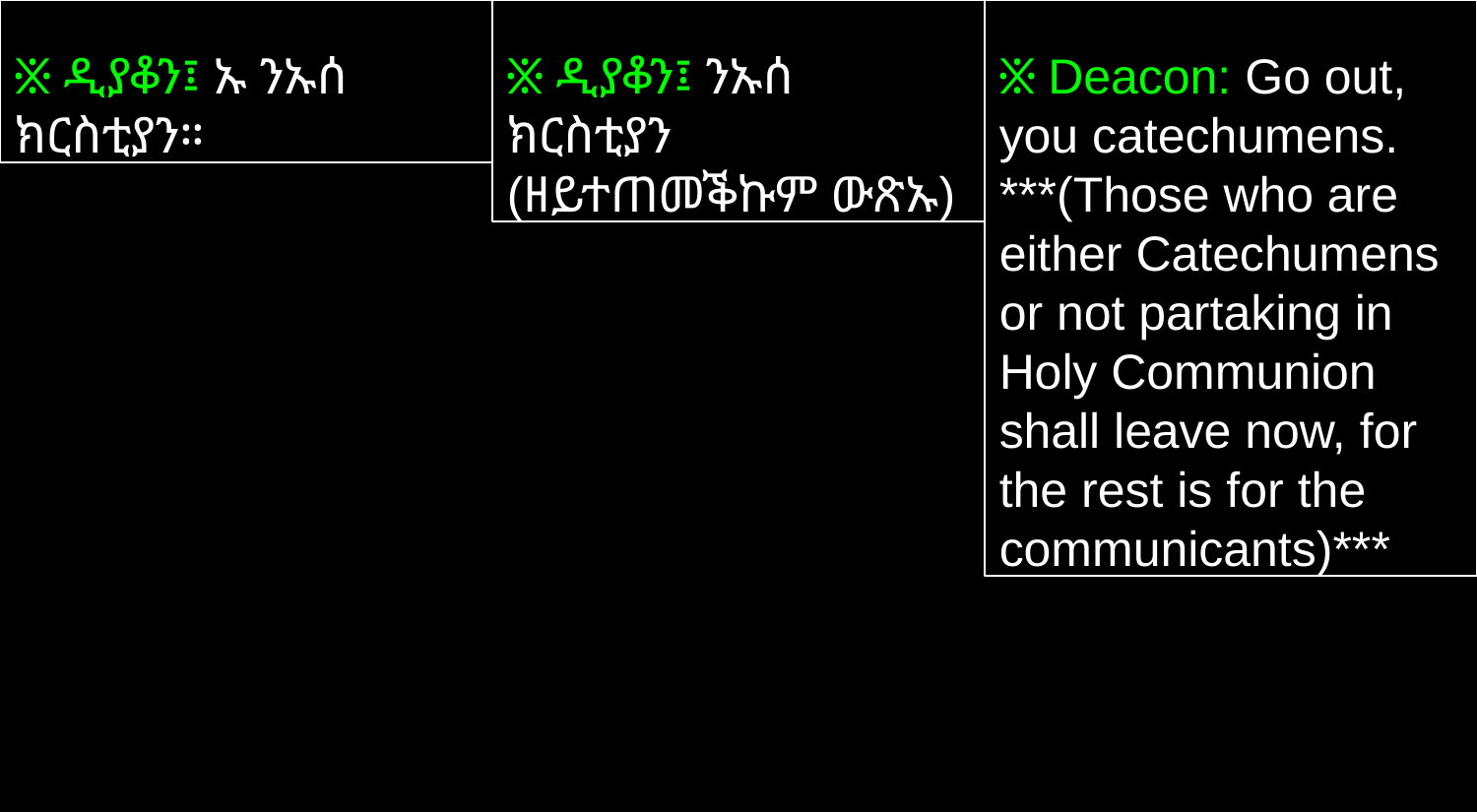

፠ ዲያቆን፤ ኡ ንኡሰ ክርስቲያን።

፠ ዲያቆን፤ ንኡሰ ክርስቲያን (ዘይተጠመቕኩም ውጽኡ)

፠ Deacon: Go out, you catechumens.
***(Those who are either Catechumens or not partaking in Holy Communion shall leave now, for the rest is for the communicants)***